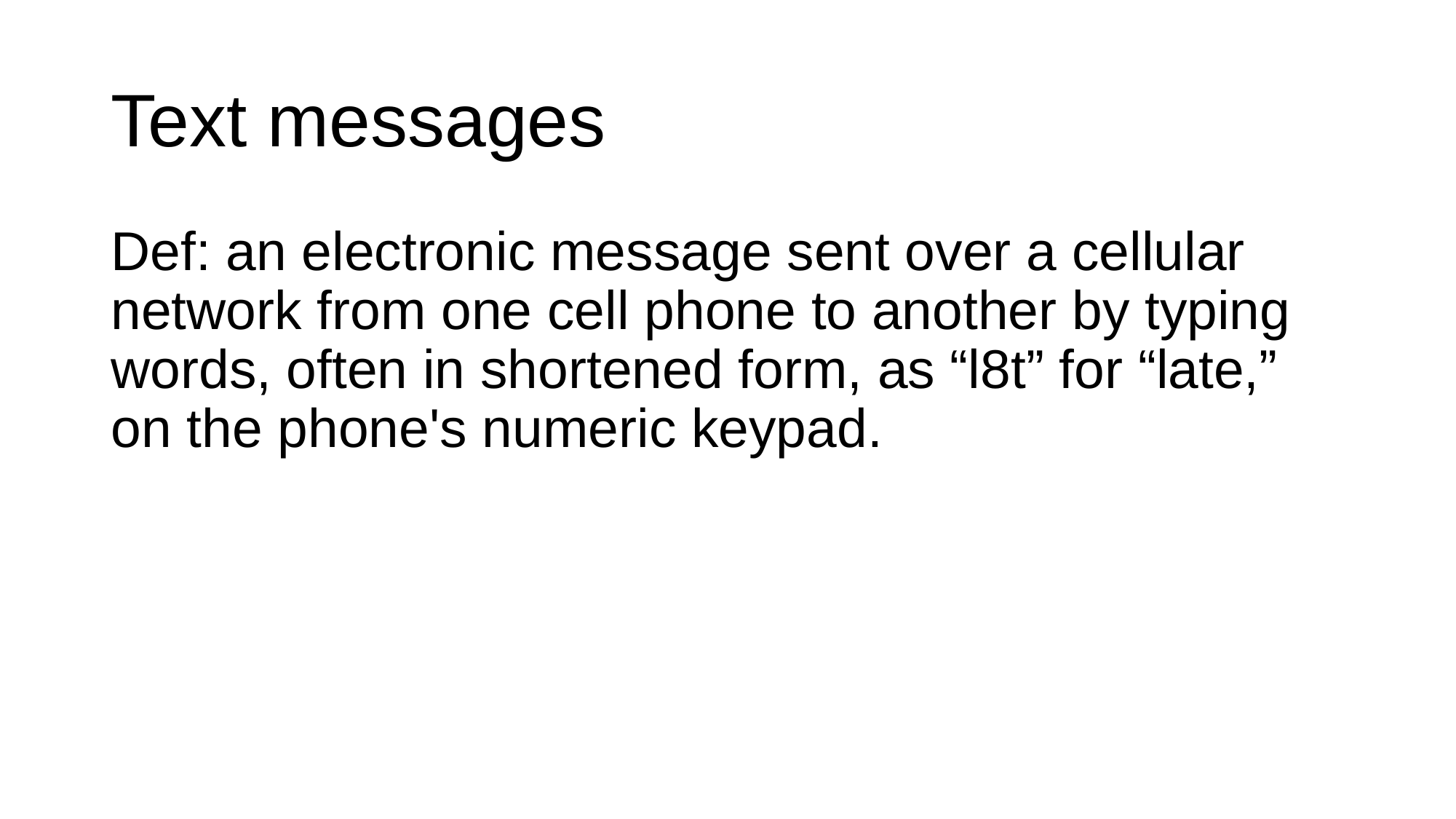

# Text messages
Def: an electronic message sent over a cellular network from one cell phone to another by typing words, often in shortened form, as “l8t” for “late,” on the phone's numeric keypad.